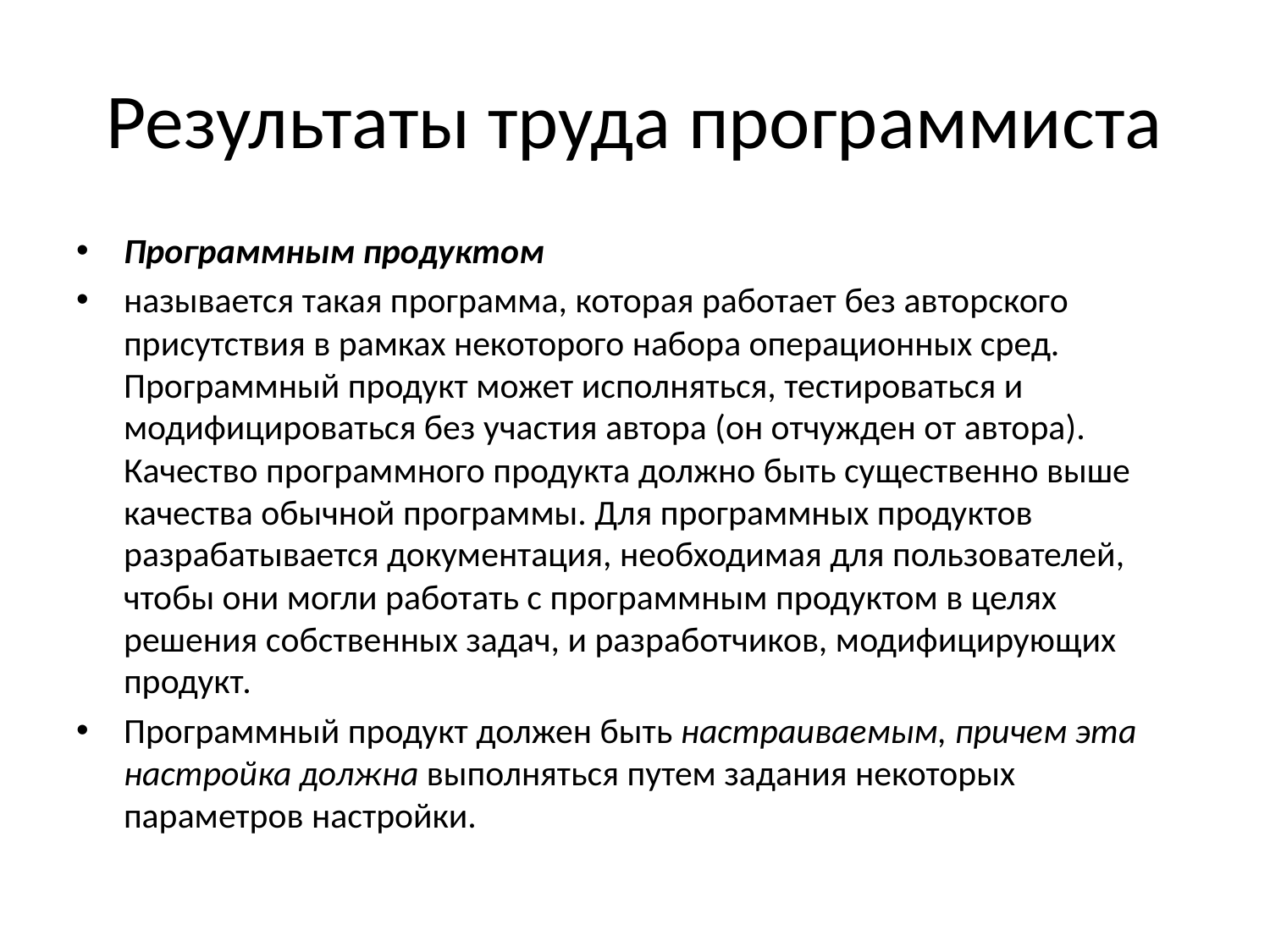

Результаты труда программиста
Программным продуктом
называется такая программа, которая работает без авторского присутствия в рамках некоторого набора операционных сред. Программный продукт может исполняться, тестироваться и модифицироваться без участия автора (он отчужден от автора). Качество программного продукта должно быть существенно выше качества обычной программы. Для программных продуктов разрабатывается документация, необходимая для пользователей, чтобы они могли работать с программным продуктом в целях решения собственных задач, и разработчиков, модифицирующих продукт.
Программный продукт должен быть настраиваемым, причем эта настройка должна выполняться путем задания некоторых параметров настройки.